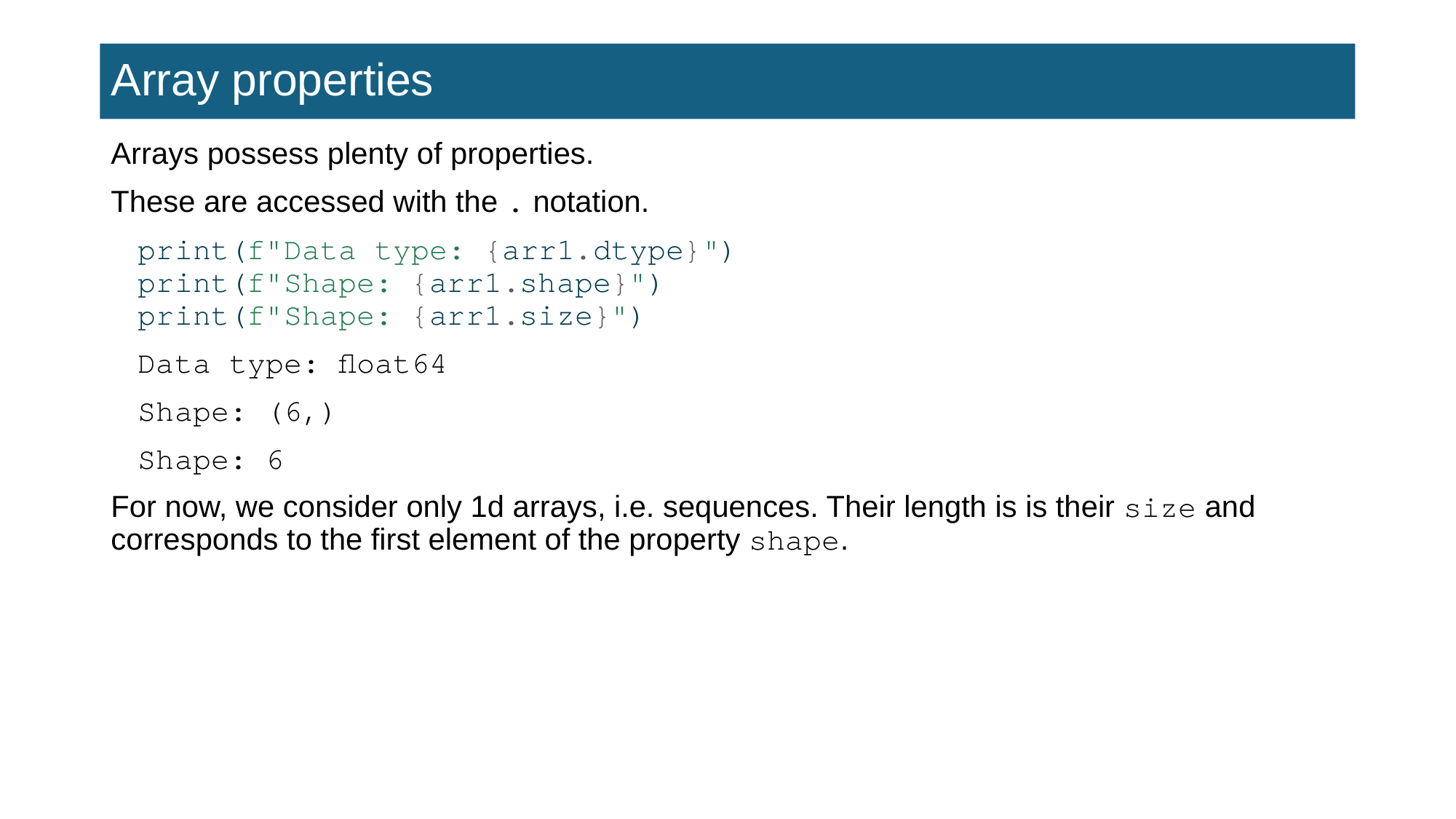

# Array properties
Arrays possess plenty of properties.
These are accessed with the . notation.
print(f"Data type: {arr1.dtype}")
print(f"Shape: {arr1.shape}")
print(f"Shape: {arr1.size}")
Data type: float64
Shape: (6,)
Shape: 6
For now, we consider only 1d arrays, i.e. sequences. Their length is is their size and corresponds to the first element of the property shape.